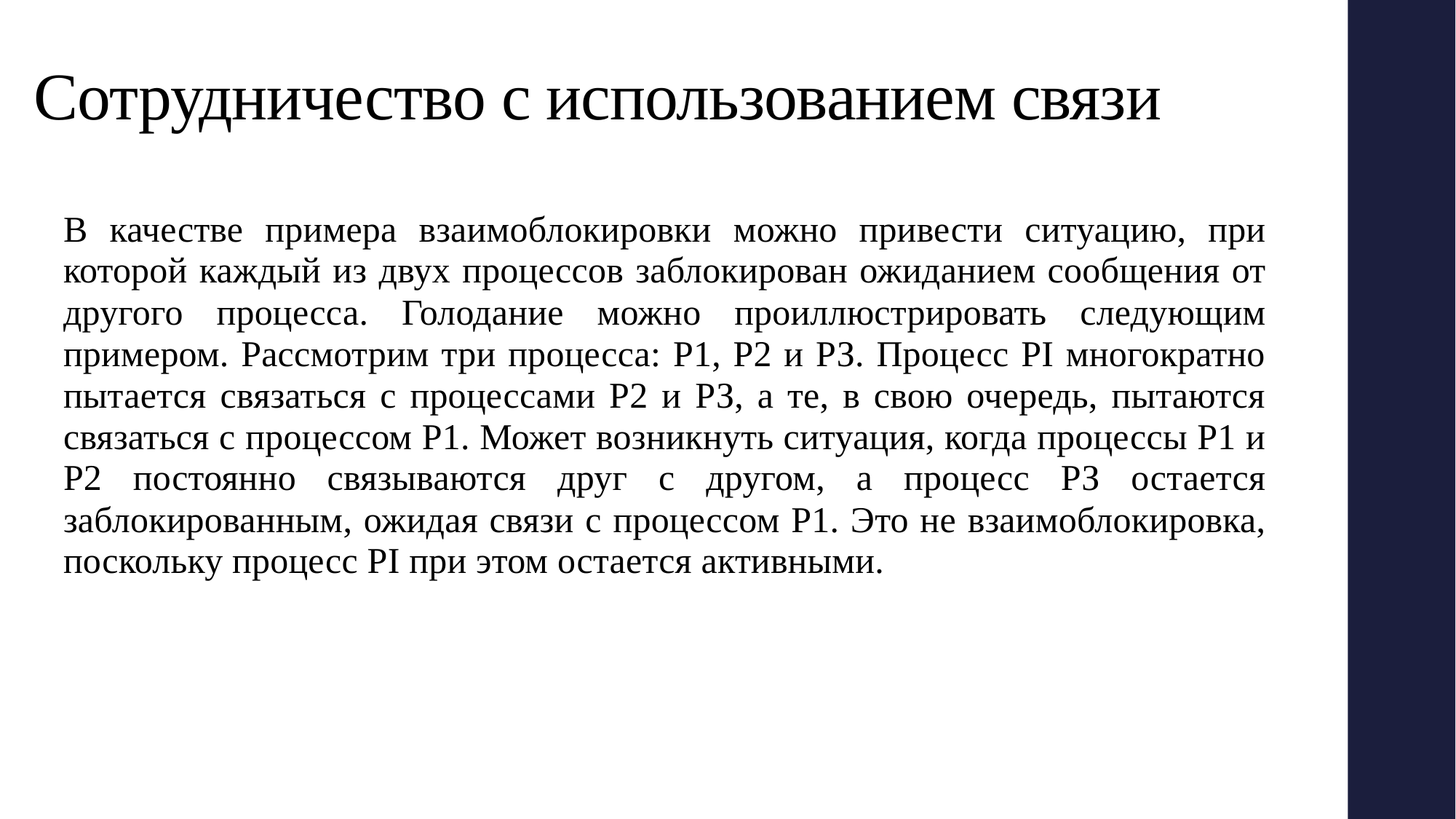

# Сотрудничество с использованием связи
В качестве примера взаимоблокировки можно привести ситуацию, при которой каждый из двух процессов заблокирован ожиданием сообщения от другого процесса. Голодание можно проиллюстрировать следующим примером. Рассмотрим три процесса: P1, Р2 и РЗ. Процесс PI многократно пытается связаться с процессами Р2 и РЗ, а те, в свою очередь, пытаются связаться с процессом Р1. Может возникнуть ситуация, когда процессы P1 и Р2 постоянно связываются друг с другом, а процесс РЗ остается заблокированным, ожидая связи с процессом P1. Это не взаимоблокировка, поскольку процесс PI при этом остается активными.